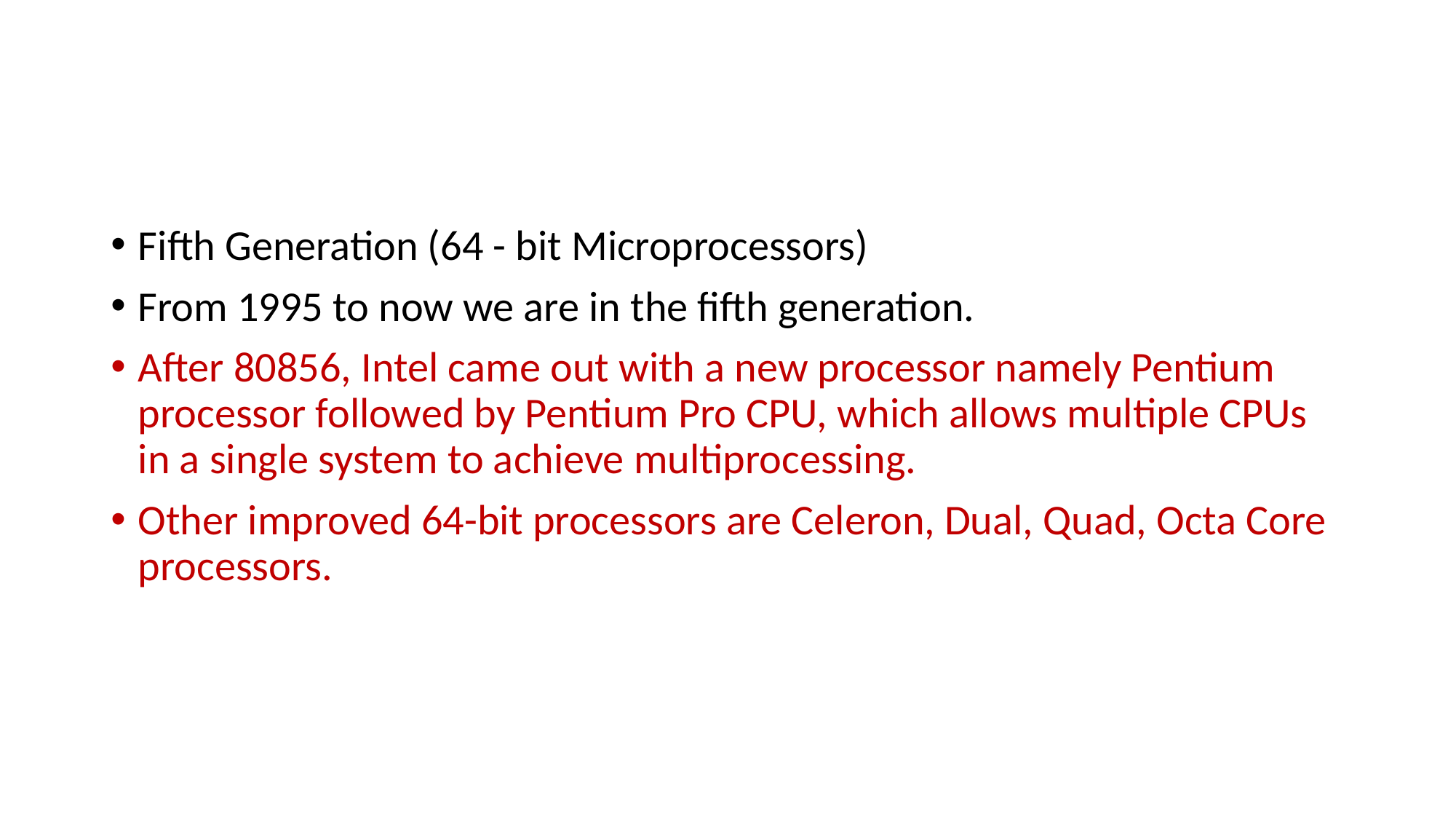

#
Fifth Generation (64 - bit Microprocessors)
From 1995 to now we are in the fifth generation.
After 80856, Intel came out with a new processor namely Pentium processor followed by Pentium Pro CPU, which allows multiple CPUs in a single system to achieve multiprocessing.
Other improved 64-bit processors are Celeron, Dual, Quad, Octa Core processors.